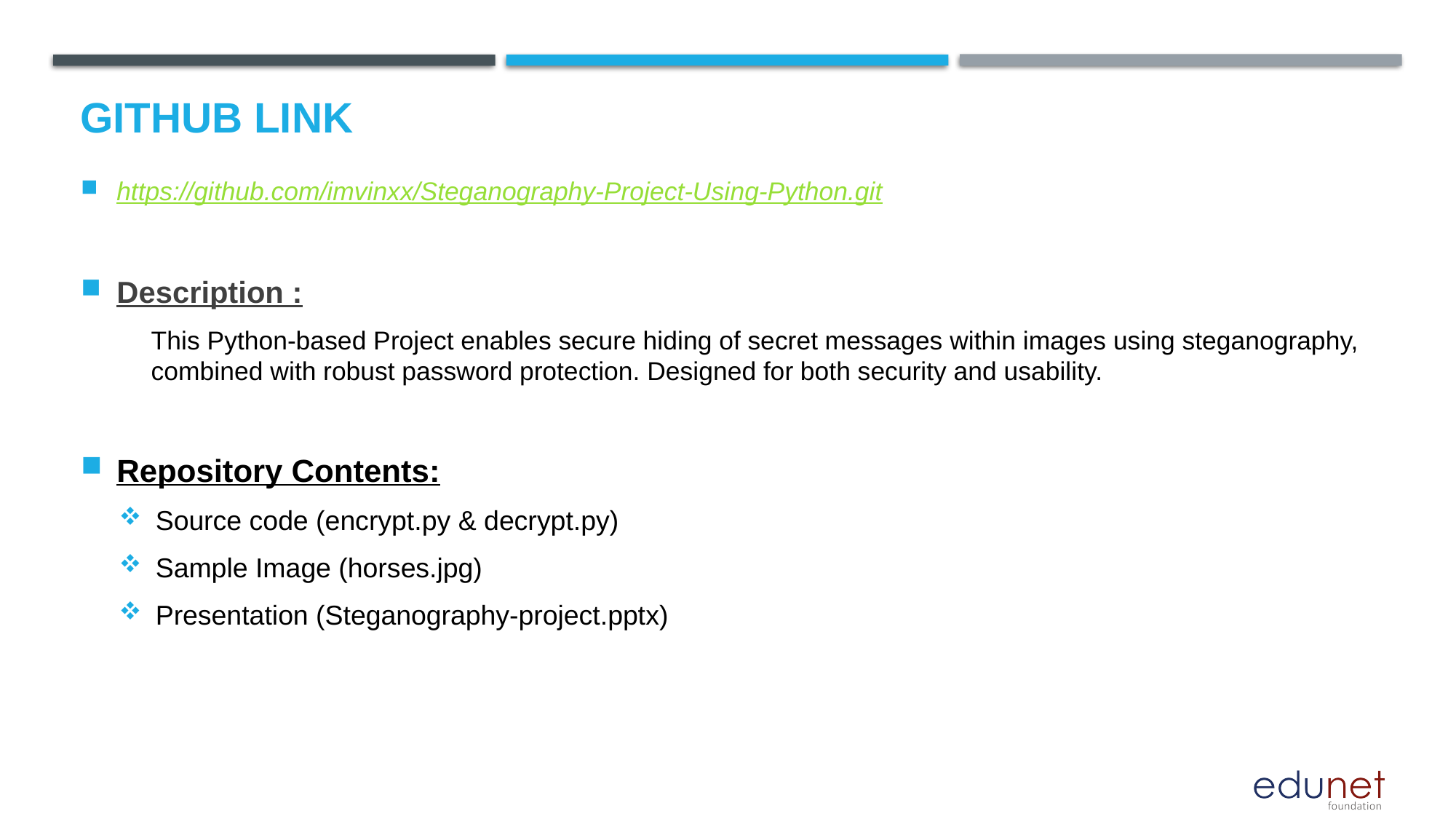

# GitHub Link
https://github.com/imvinxx/Steganography-Project-Using-Python.git

Description :
This Python-based Project enables secure hiding of secret messages within images using steganography, combined with robust password protection. Designed for both security and usability.

Repository Contents:
Source code (encrypt.py & decrypt.py)
Sample Image (horses.jpg)
Presentation (Steganography-project.pptx)